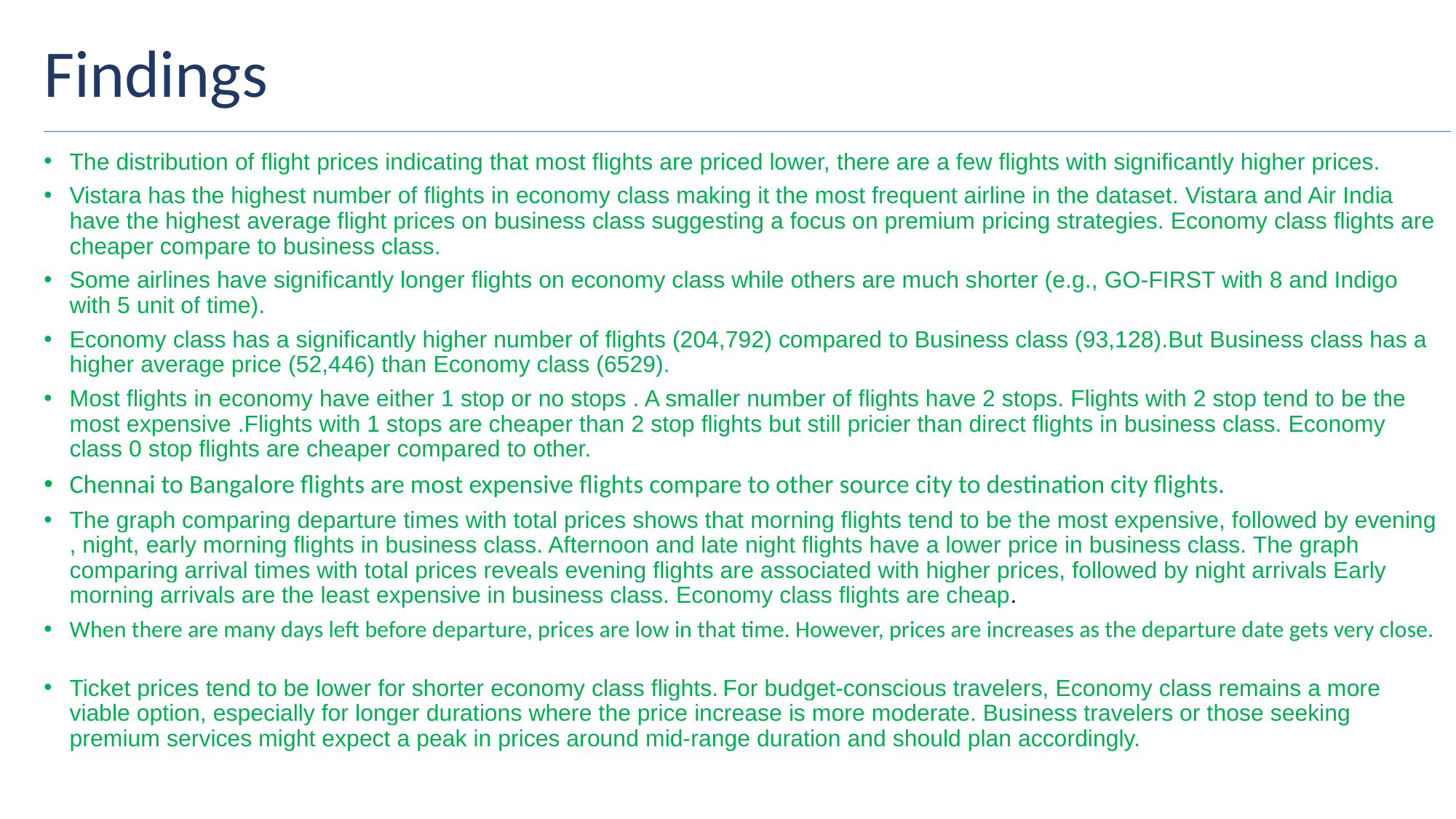

Findings
The distribution of flight prices indicating that most flights are priced lower, there are a few flights with significantly higher prices.
Vistara has the highest number of flights in economy class making it the most frequent airline in the dataset. Vistara and Air India have the highest average flight prices on business class suggesting a focus on premium pricing strategies. Economy class flights are cheaper compare to business class.
Some airlines have significantly longer flights on economy class while others are much shorter (e.g., GO-FIRST with 8 and Indigo with 5 unit of time).
Economy class has a significantly higher number of flights (204,792) compared to Business class (93,128).But Business class has a higher average price (52,446) than Economy class (6529).
Most flights in economy have either 1 stop or no stops . A smaller number of flights have 2 stops. Flights with 2 stop tend to be the most expensive .Flights with 1 stops are cheaper than 2 stop flights but still pricier than direct flights in business class. Economy class 0 stop flights are cheaper compared to other.
Chennai to Bangalore flights are most expensive flights compare to other source city to destination city flights.
The graph comparing departure times with total prices shows that morning flights tend to be the most expensive, followed by evening , night, early morning flights in business class. Afternoon and late night flights have a lower price in business class. The graph comparing arrival times with total prices reveals evening flights are associated with higher prices, followed by night arrivals Early morning arrivals are the least expensive in business class. Economy class flights are cheap.
When there are many days left before departure, prices are low in that time. However, prices are increases as the departure date gets very close.

Ticket prices tend to be lower for shorter economy class flights. For budget-conscious travelers, Economy class remains a more viable option, especially for longer durations where the price increase is more moderate. Business travelers or those seeking premium services might expect a peak in prices around mid-range duration and should plan accordingly.